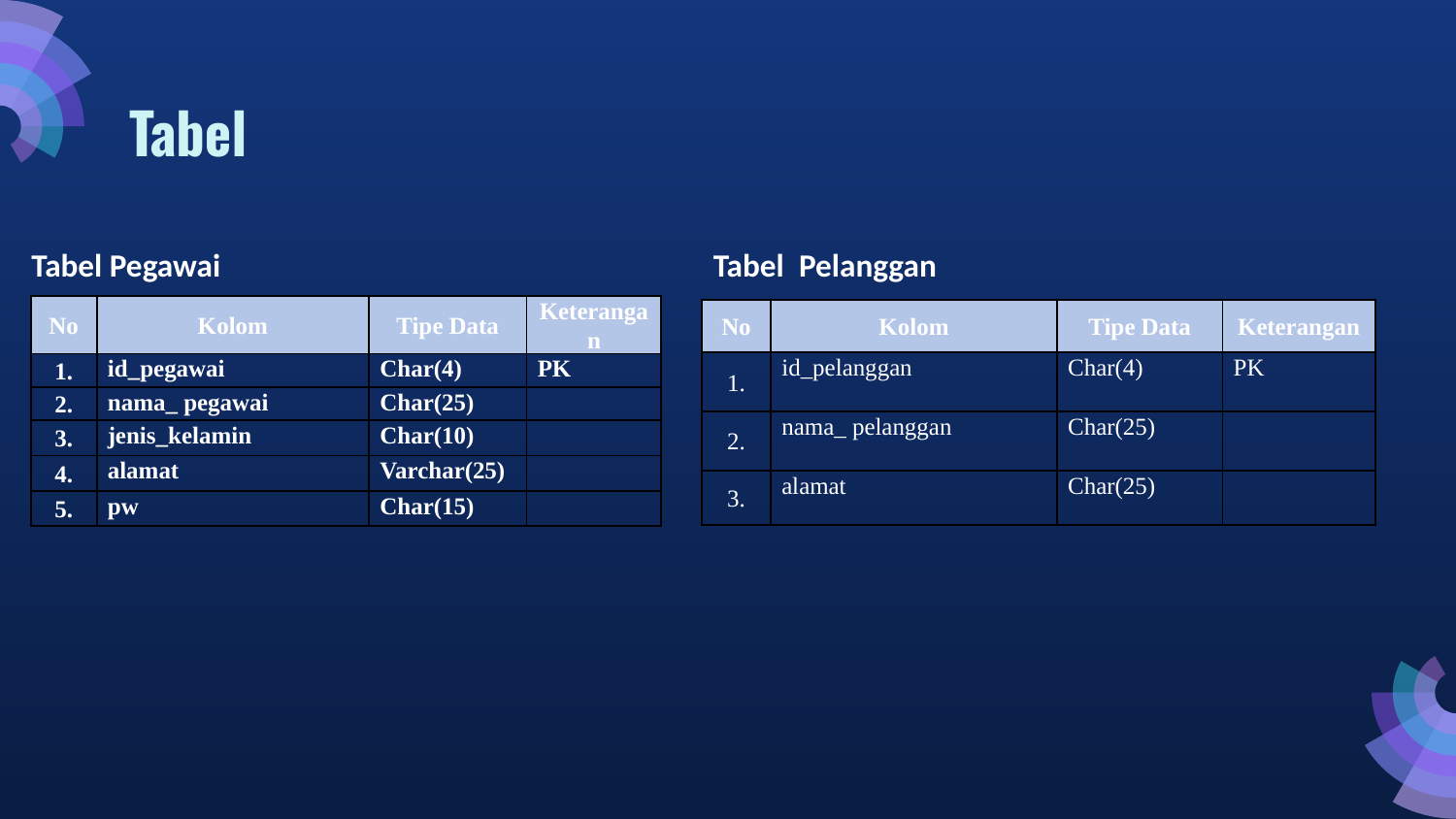

# Tabel
 Tabel Pegawai

Tabel  Pelanggan

| No | Kolom | Tipe Data | Keterangan |
| --- | --- | --- | --- |
| 1. | id\_pegawai | Char(4) | PK |
| 2. | nama\_ pegawai | Char(25) |  |
| 3. | jenis\_kelamin | Char(10) |  |
| 4. | alamat | Varchar(25) |  |
| 5. | pw | Char(15) |  |
| No | Kolom | Tipe Data | Keterangan |
| --- | --- | --- | --- |
| 1. | id\_pelanggan | Char(4) | PK |
| 2. | nama\_ pelanggan | Char(25) |  |
| 3. | alamat | Char(25) |  |